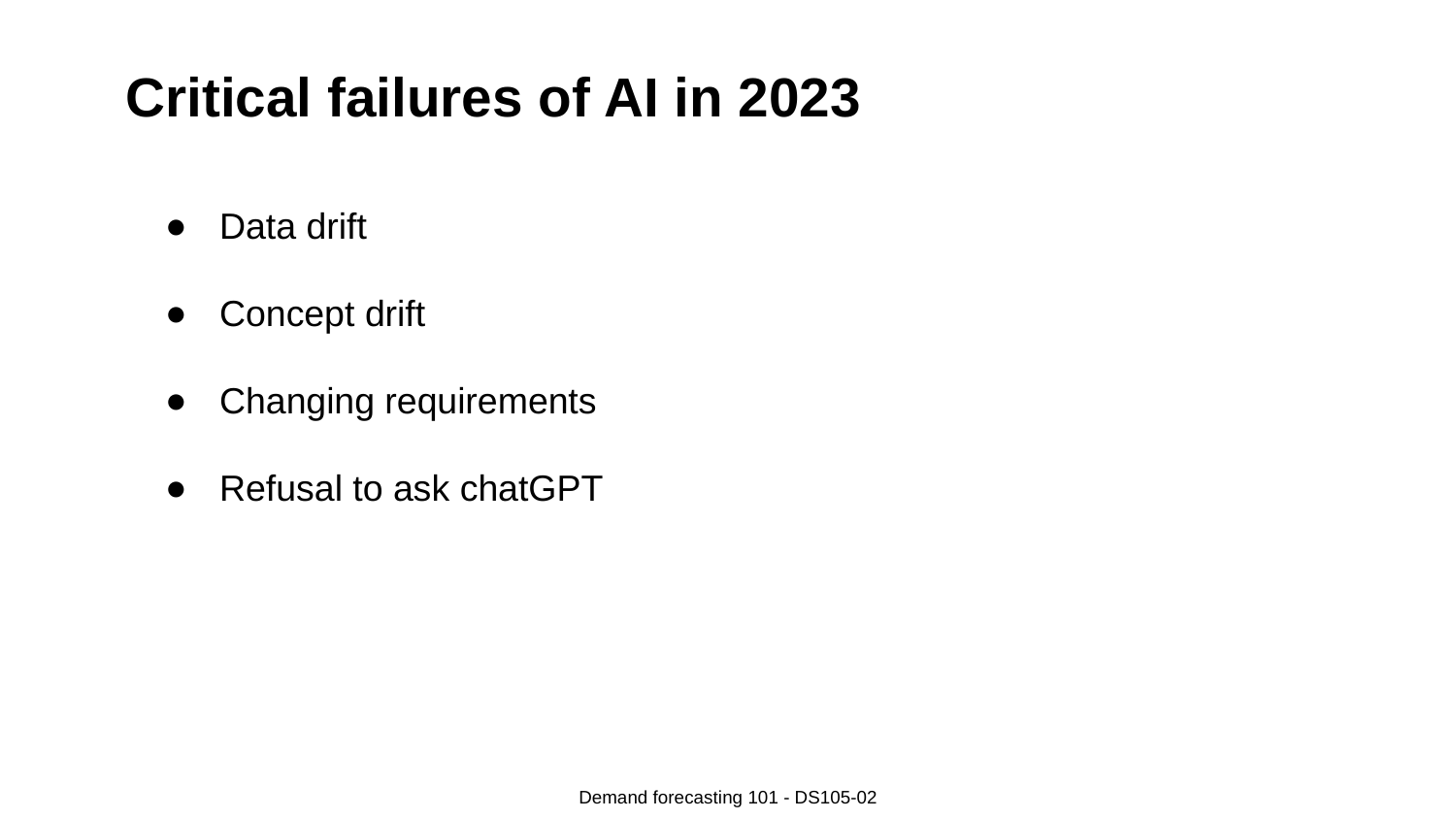

# Critical failures of AI in 2023
Data drift
Concept drift
Changing requirements
Refusal to ask chatGPT
Demand forecasting 101 - DS105-02